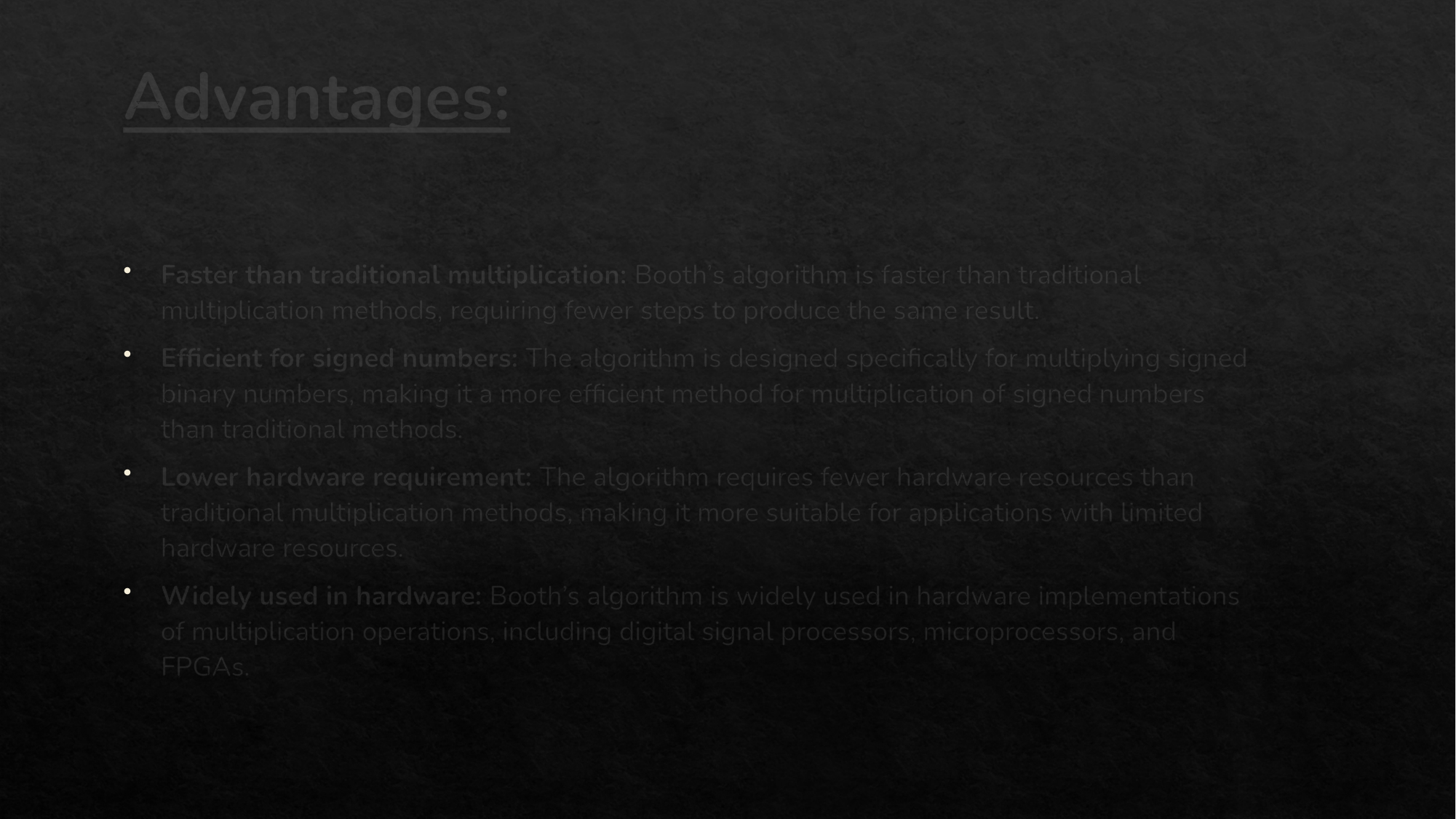

# Advantages:
Faster than traditional multiplication: Booth’s algorithm is faster than traditional multiplication methods, requiring fewer steps to produce the same result.
Efficient for signed numbers: The algorithm is designed specifically for multiplying signed binary numbers, making it a more efficient method for multiplication of signed numbers than traditional methods.
Lower hardware requirement: The algorithm requires fewer hardware resources than traditional multiplication methods, making it more suitable for applications with limited hardware resources.
Widely used in hardware: Booth’s algorithm is widely used in hardware implementations of multiplication operations, including digital signal processors, microprocessors, and FPGAs.